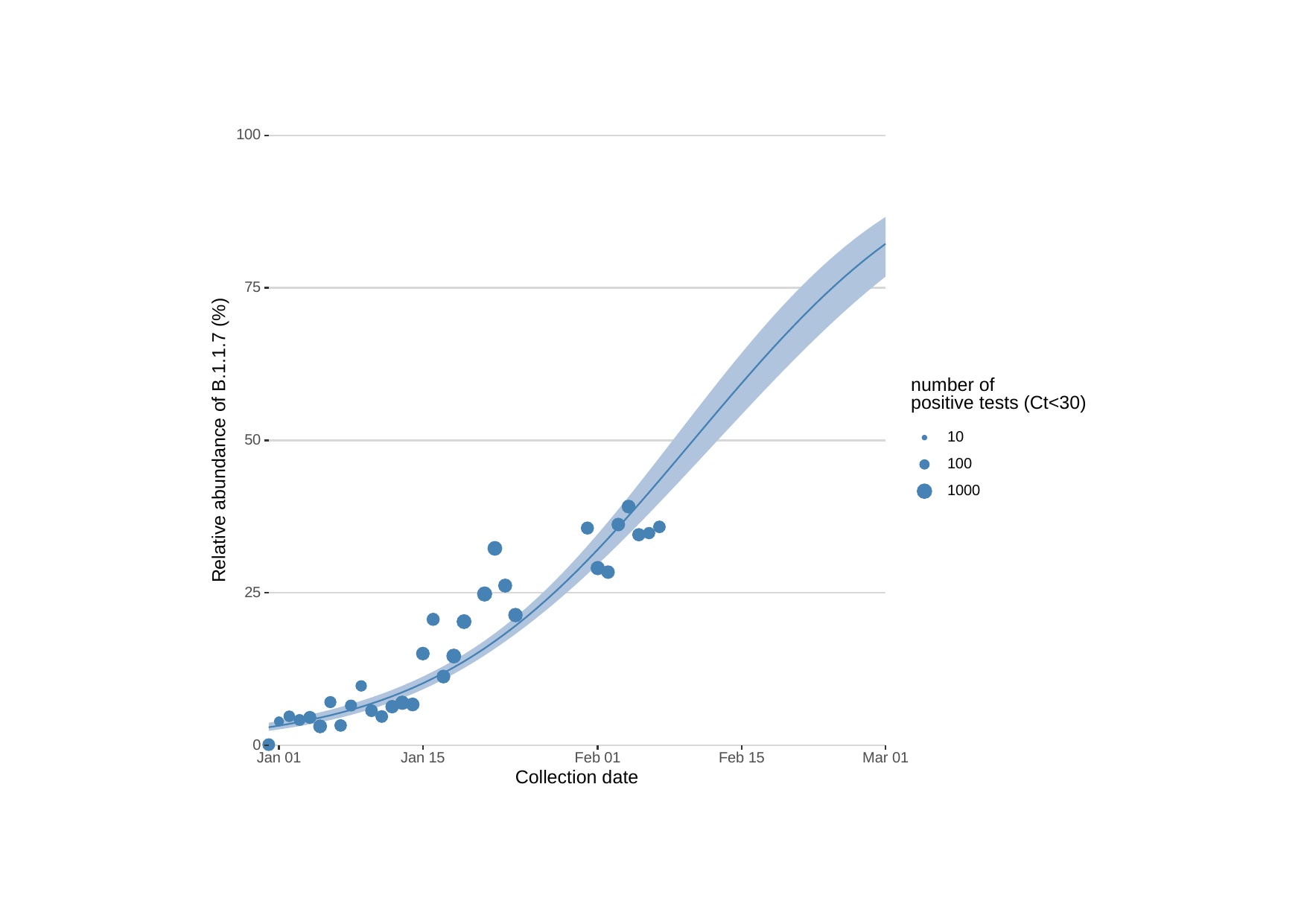

100

75

number of
positive tests (Ct<30)

Relative abundance of B.1.1.7 (%)
10
50

100

1000

25

0

Jan 01
Jan 15
Feb 01
Feb 15
Mar 01
Collection date